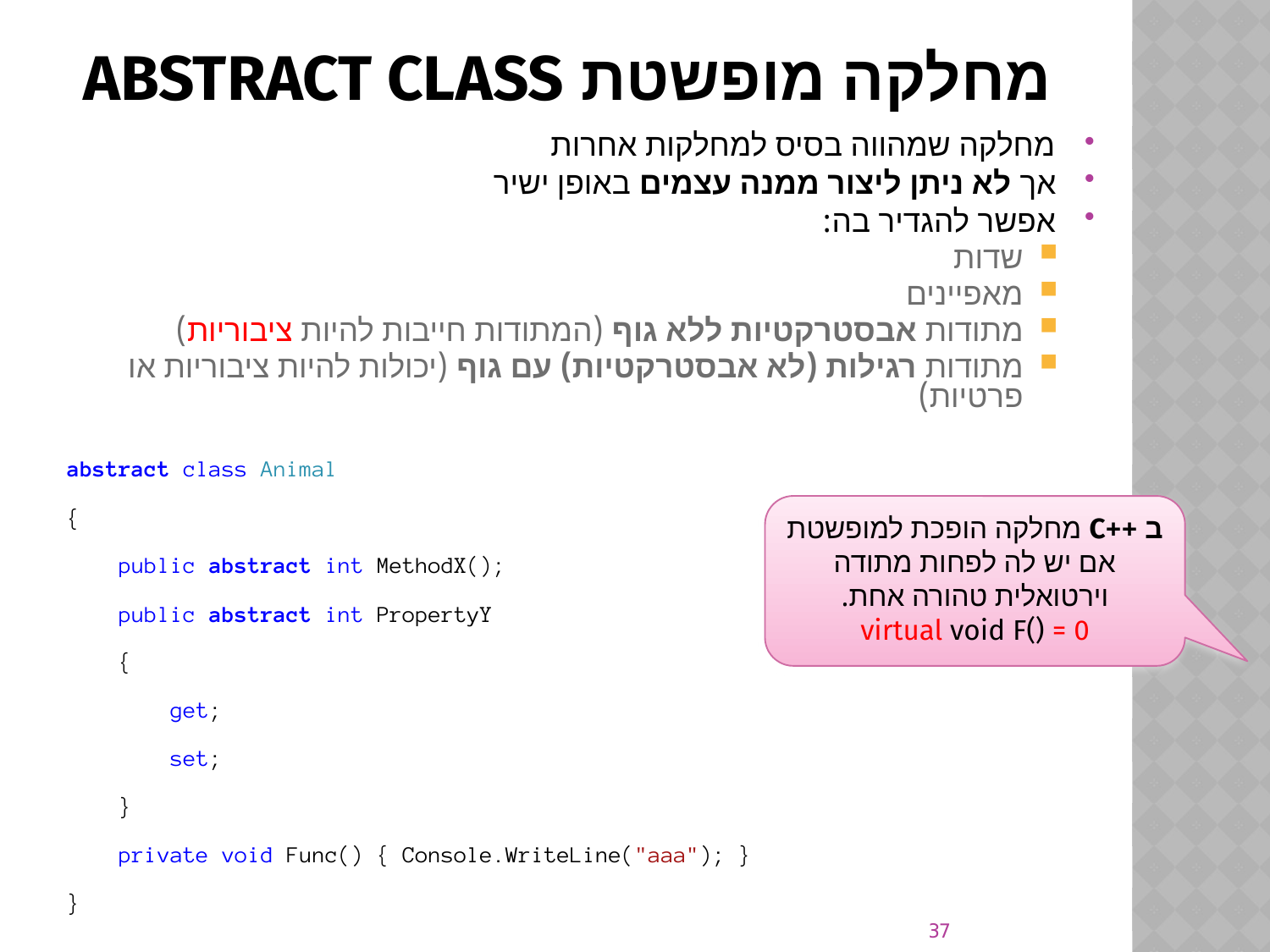

# מחלקה מופשטת ABSTRACT CLASS
מחלקה שמהווה בסיס למחלקות אחרות
אך לא ניתן ליצור ממנה עצמים באופן ישיר
אפשר להגדיר בה:
שדות
מאפיינים
מתודות אבסטרקטיות ללא גוף (המתודות חייבות להיות ציבוריות)
מתודות רגילות (לא אבסטרקטיות) עם גוף (יכולות להיות ציבוריות או פרטיות)

abstract class Animal
{
    public abstract int MethodX();
    public abstract int PropertyY
    {
        get;
        set;
    }
    private void Func() { Console.WriteLine("aaa"); }
}
ב ++C מחלקה הופכת למופשטת אם יש לה לפחות מתודה וירטואלית טהורה אחת.
virtual void F() = 0
37